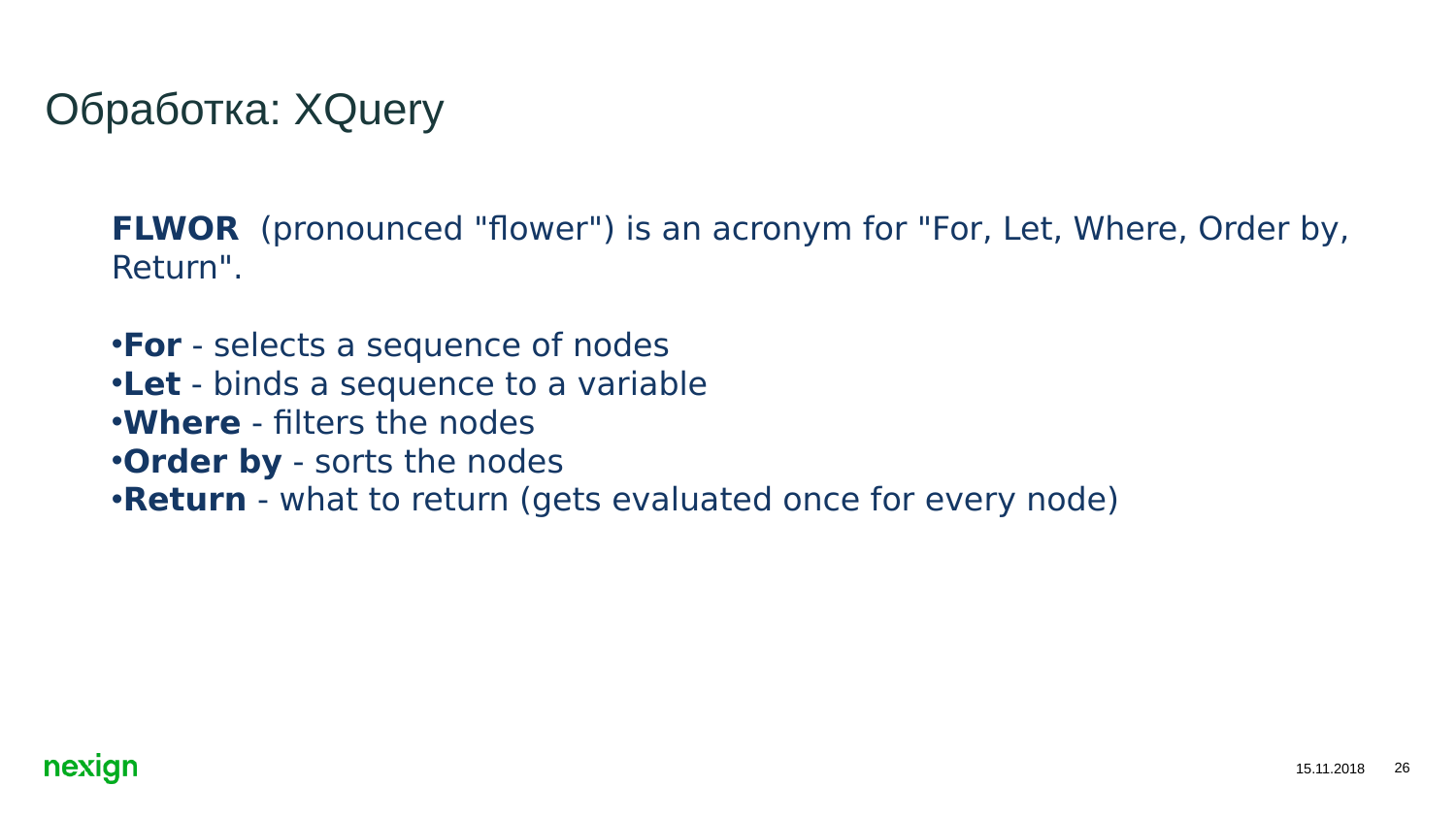

# Обработка: XQuery
FLWOR  (pronounced "flower") is an acronym for "For, Let, Where, Order by, Return".

For - selects a sequence of nodes
Let - binds a sequence to a variable
Where - filters the nodes
Order by - sorts the nodes
Return - what to return (gets evaluated once for every node)

26
15.11.2018